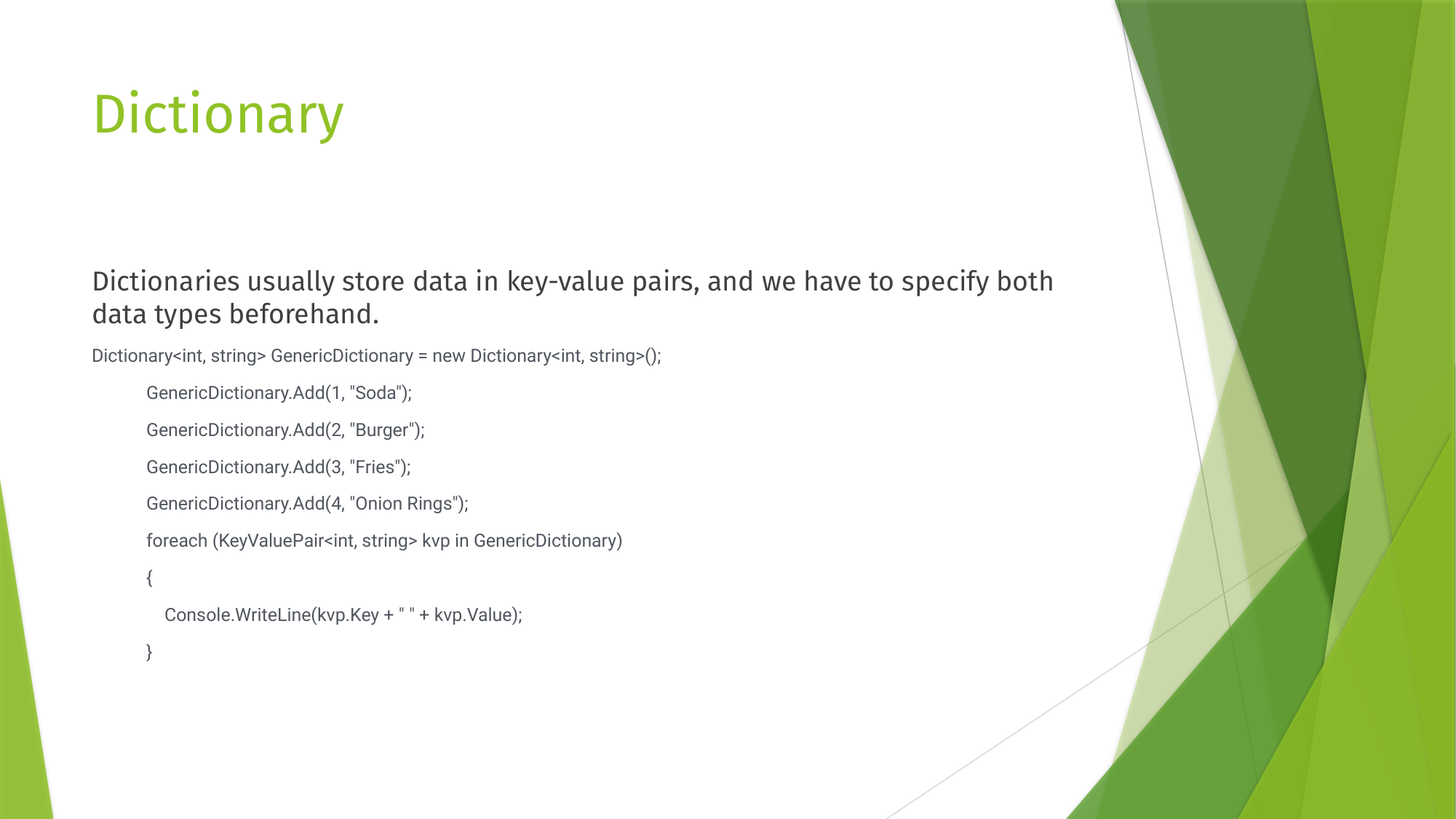

# Dictionary
Dictionaries usually store data in key-value pairs, and we have to specify both data types beforehand.
Dictionary<int, string> GenericDictionary = new Dictionary<int, string>();
            GenericDictionary.Add(1, "Soda");
            GenericDictionary.Add(2, "Burger");
            GenericDictionary.Add(3, "Fries");
            GenericDictionary.Add(4, "Onion Rings");
            foreach (KeyValuePair<int, string> kvp in GenericDictionary)
            {
                Console.WriteLine(kvp.Key + " " + kvp.Value);
            }